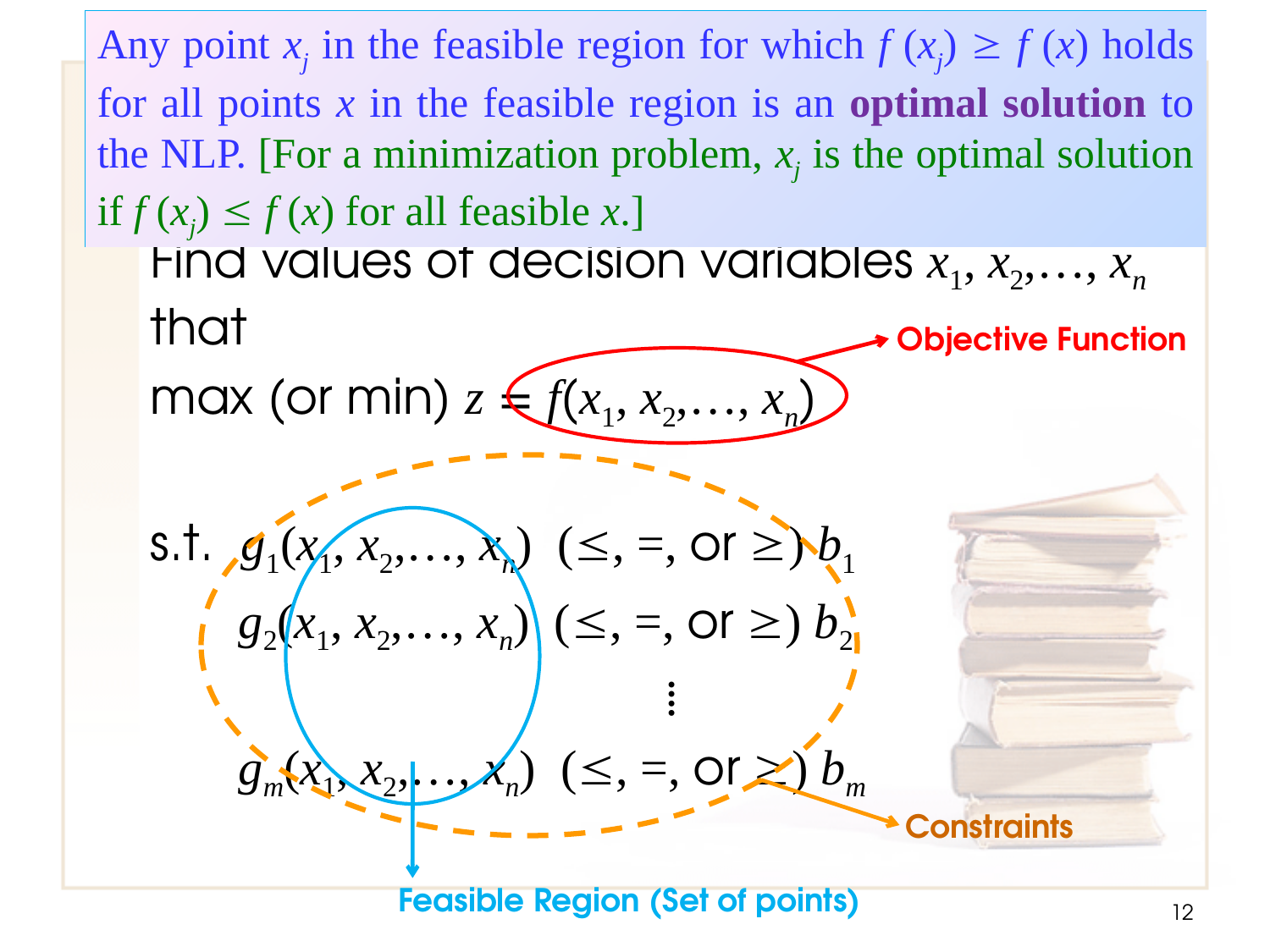

Any point xj in the feasible region for which f (xj) ≥ f (x) holds for all points x in the feasible region is an optimal solution to the NLP. [For a minimization problem, xj is the optimal solution if f (xj) ≤ f (x) for all feasible x.]
# NLP
Find values of decision variables x1, x2,…, xn that
max (or min) z = f(x1, x2,…, xn)

s.t.  g1(x1, x2,…, xn)  (≤, =, or ≥) b1
g2(x1, x2,…, xn)  (≤, =, or ≥) b2
⁞
gm(x1, x2,…, xn)  (≤, =, or ≥) bm
Objective Function

Constraints

Feasible Region (Set of points)
12